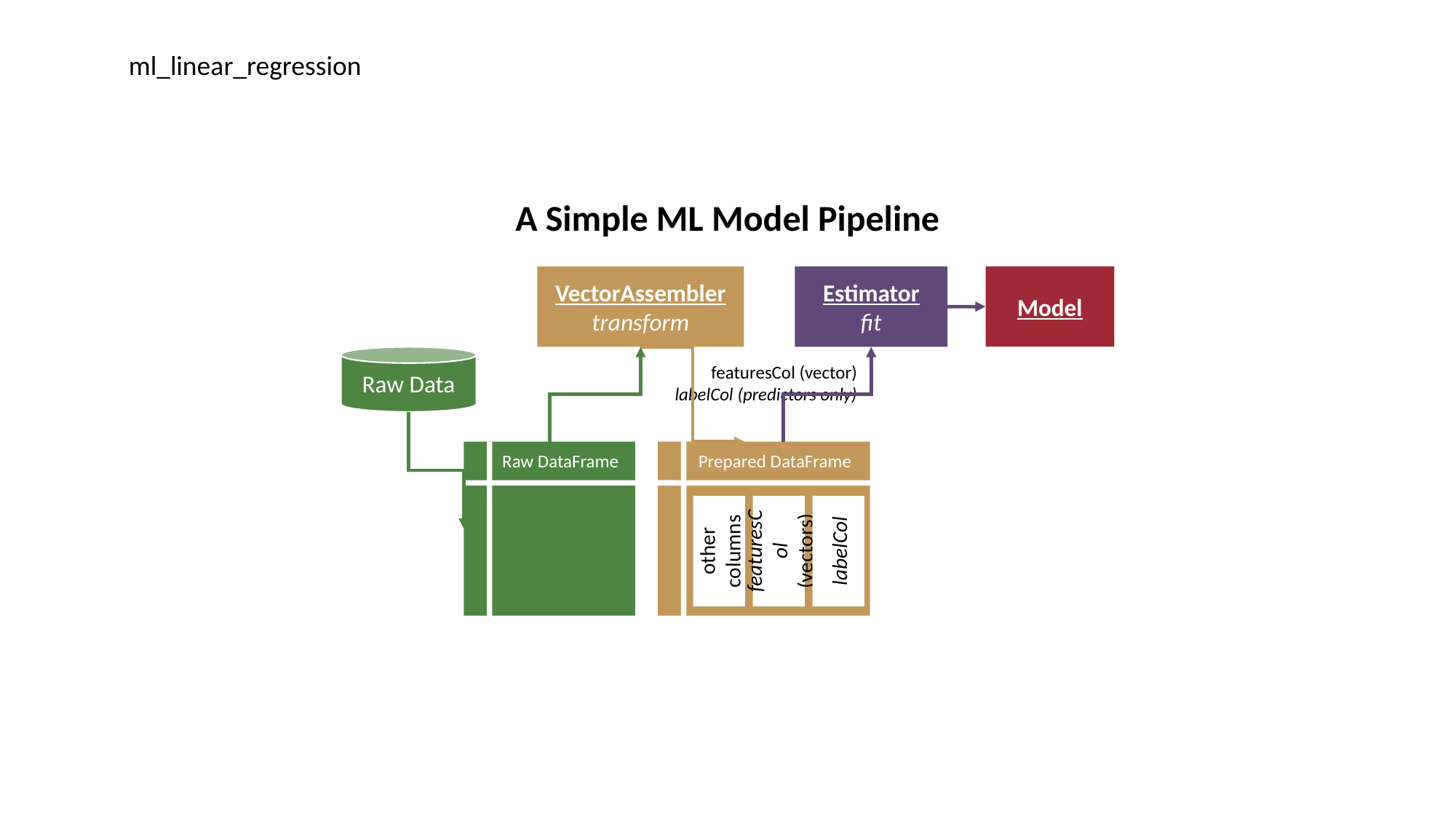

ml_linear_regression
A Simple ML Model Pipeline
Model
VectorAssembler
transform
Estimator
fit
Raw Data
featuresCol (vector)
labelCol (predictors only)
Raw DataFrame

Prepared DataFrame

other columns
featuresCol
(vectors)
labelCol